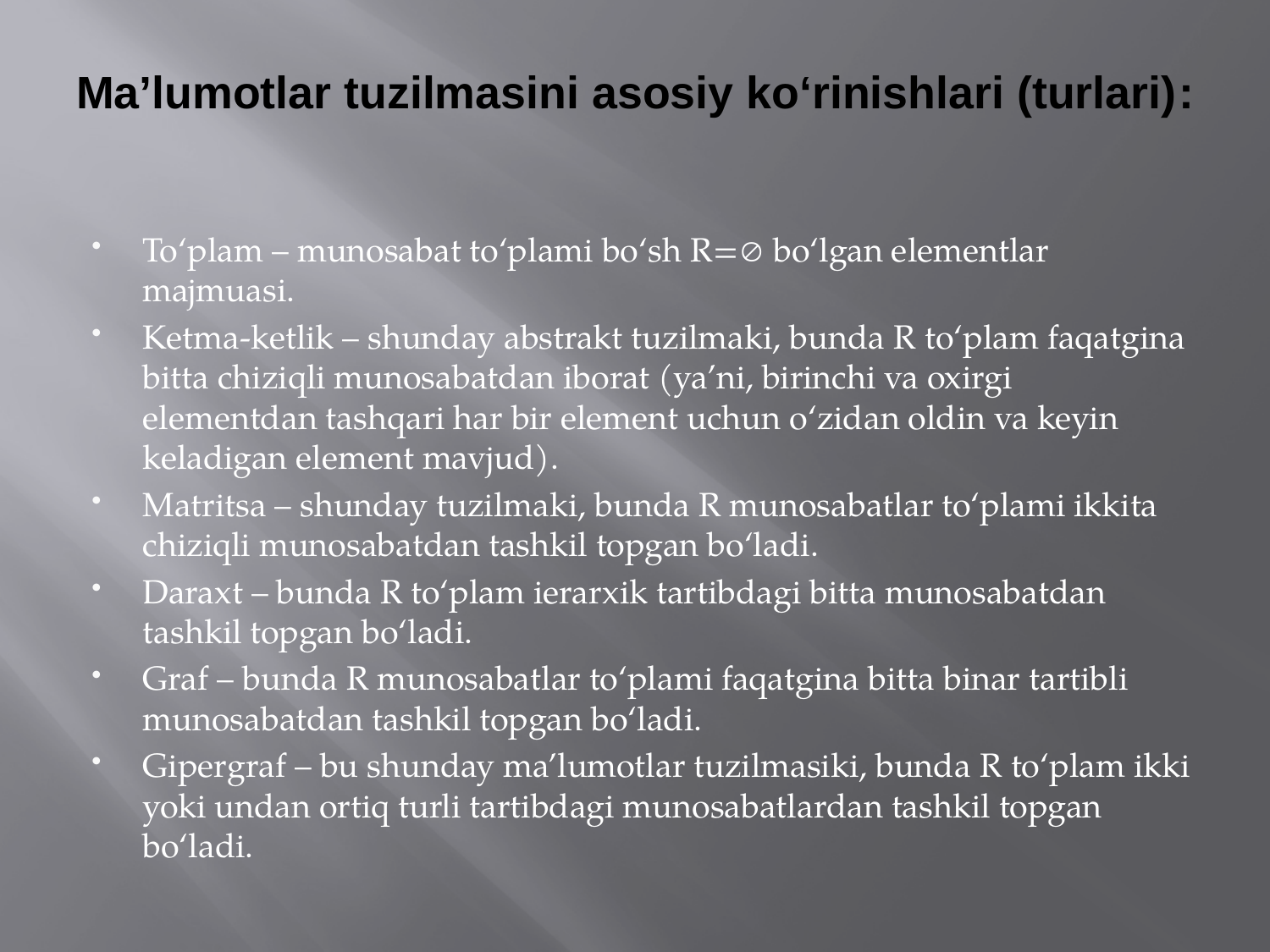

# Ma’lumotlar tuzilmasini asosiy ko‘rinishlari (turlari):
To‘plam – munosabat to‘plami bo‘sh R=∅ bo‘lgan elementlar majmuasi.
Ketma-ketlik – shunday abstrakt tuzilmaki, bunda R to‘plam faqatgina bitta chiziqli munosabatdan iborat (ya’ni, birinchi va oxirgi elementdan tashqari har bir element uchun o‘zidan oldin va keyin keladigan element mavjud).
Matritsa – shunday tuzilmaki, bunda R munosabatlar to‘plami ikkita chiziqli munosabatdan tashkil topgan bo‘ladi.
Daraxt – bunda R to‘plam ierarxik tartibdagi bitta munosabatdan tashkil topgan bo‘ladi.
Graf – bunda R munosabatlar to‘plami faqatgina bitta binar tartibli munosabatdan tashkil topgan bo‘ladi.
Gipergraf – bu shunday ma’lumotlar tuzilmasiki, bunda R to‘plam ikki yoki undan ortiq turli tartibdagi munosabatlardan tashkil topgan bo‘ladi.